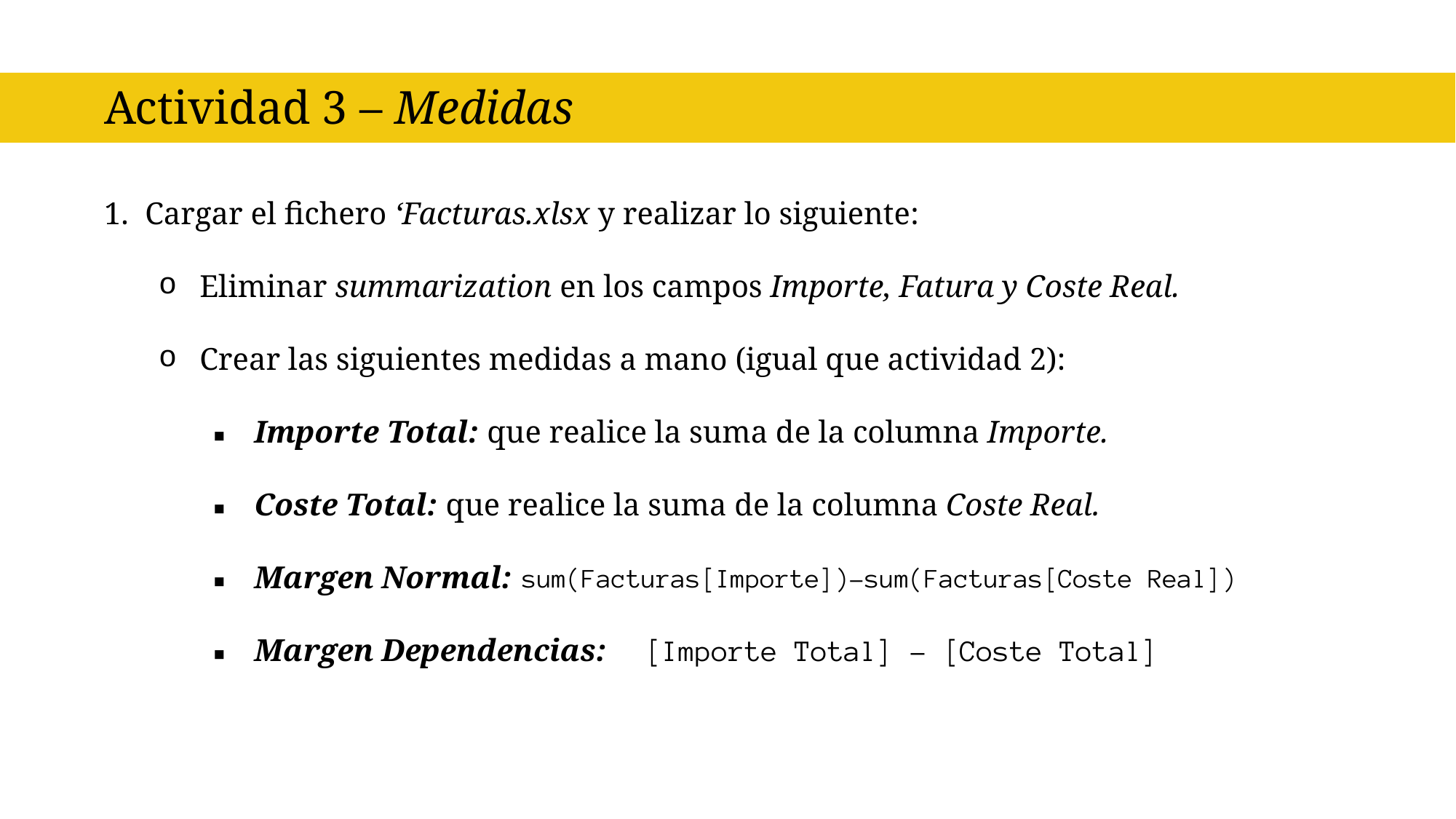

Actividad 3 – Medidas
Cargar el fichero ‘Facturas.xlsx y realizar lo siguiente:

Eliminar summarization en los campos Importe, Fatura y Coste Real.

Crear las siguientes medidas a mano (igual que actividad 2):

Importe Total: que realice la suma de la columna Importe.

Coste Total: que realice la suma de la columna Coste Real.

Margen Normal:

Margen Dependencias:     [Importe Total] - [Coste Total]

sum(Facturas[Importe])-sum(Facturas[Coste Real])